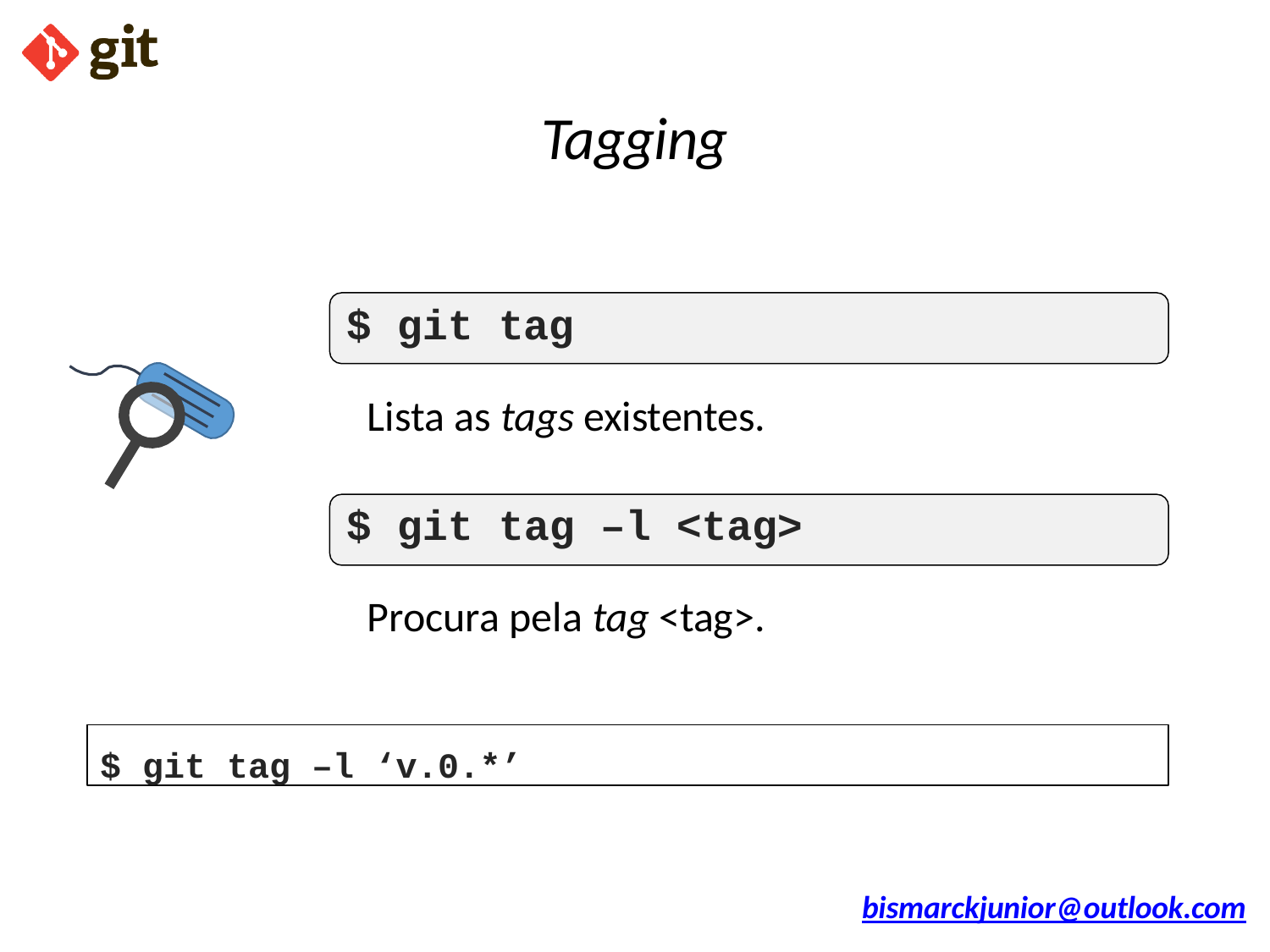

# Tagging

$ git tag
Lista as tags existentes.

$ git tag –l <tag>
Procura pela tag <tag>.

$ git tag –l ‘v.0.*’
bismarckjunior@outlook.com